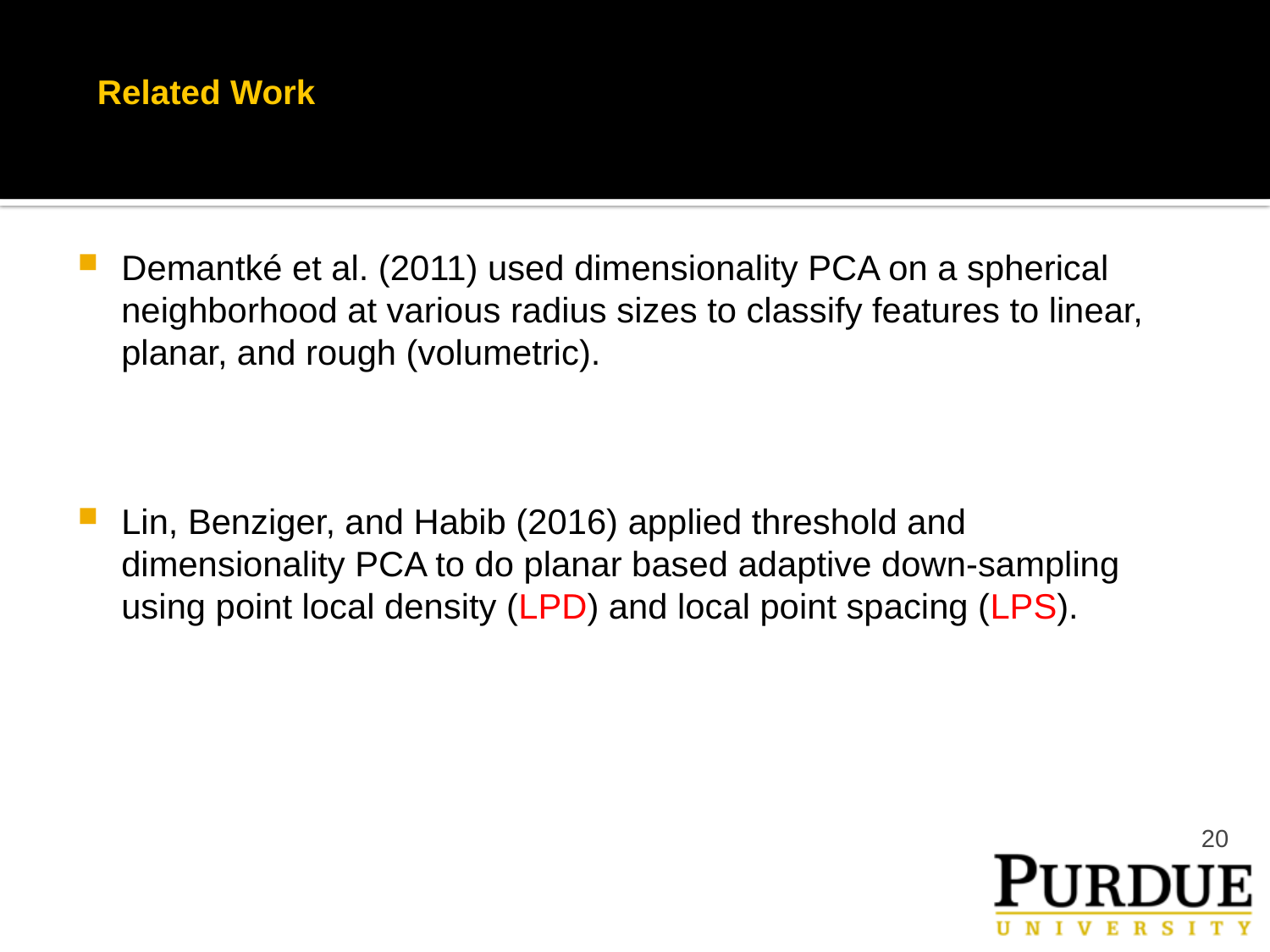

# Related Work
Demantké et al. (2011) used dimensionality PCA on a spherical neighborhood at various radius sizes to classify features to linear, planar, and rough (volumetric).

Lin, Benziger, and Habib (2016) applied threshold and dimensionality PCA to do planar based adaptive down-sampling using point local density (LPD) and local point spacing (LPS).

20